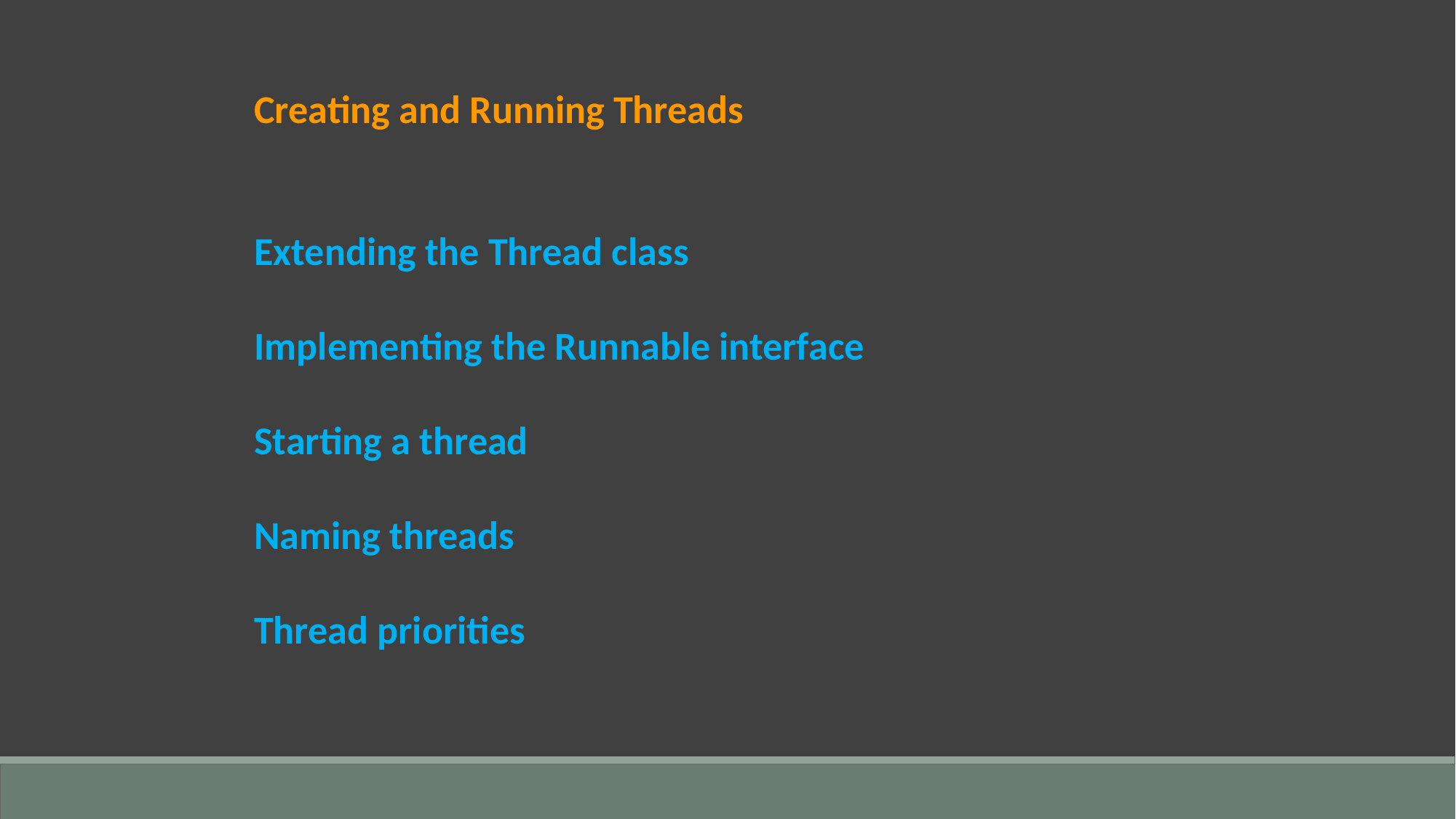

Creating and Running Threads

Extending the Thread class

Implementing the Runnable interface

Starting a thread

Naming threads

Thread priorities